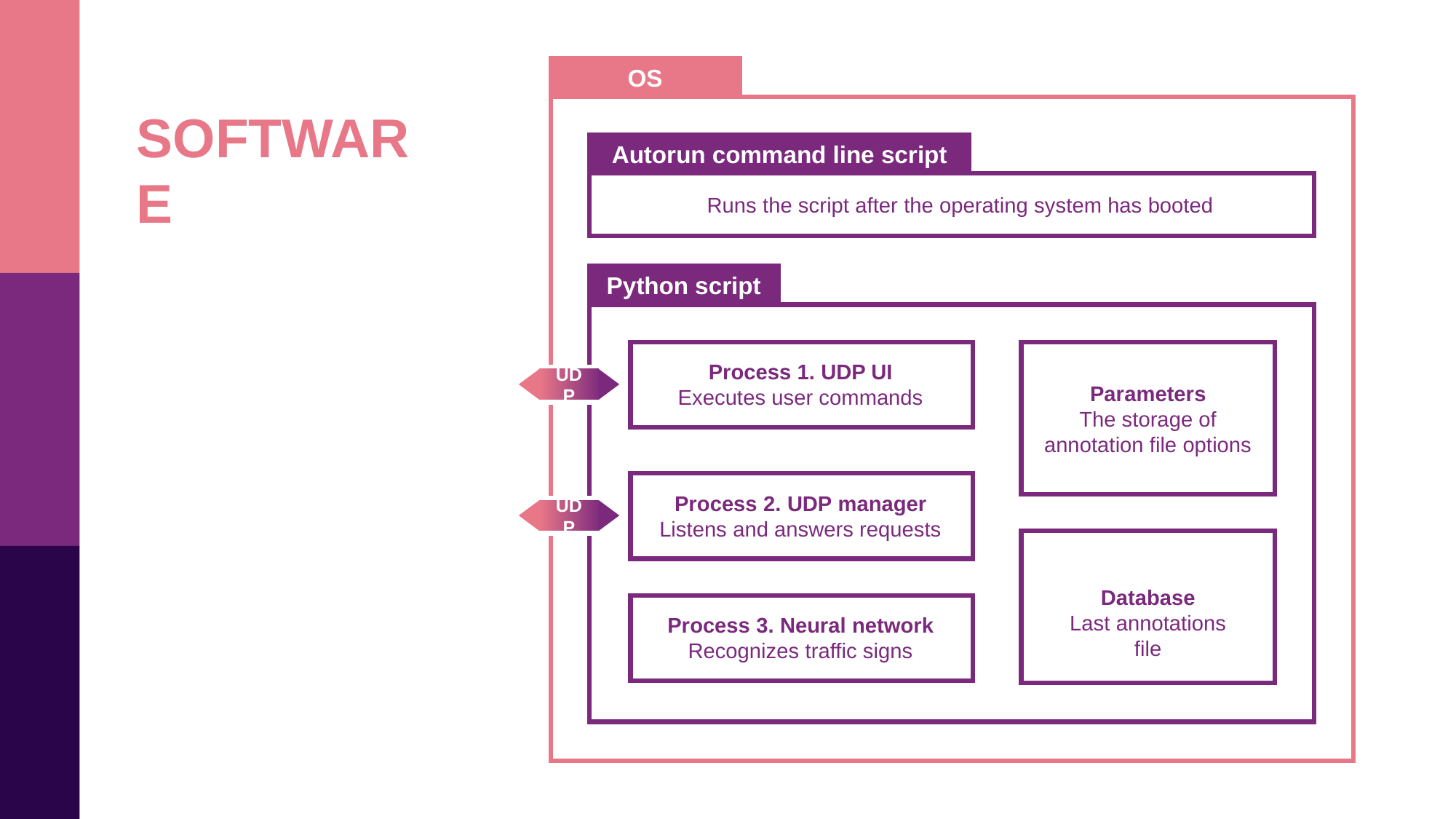

OS

Autorun command line script

Runs the script after the operating system has booted
Python script

Process 1. UDP UI
Executes user commands

UDP

UDP
Parameters
The storage of annotation file options

Process 2. UDP manager
Listens and answers requests

UDP

UDP

Database
Last annotations file

Process 3. Neural network
Recognizes traffic signs
SOFTWARE